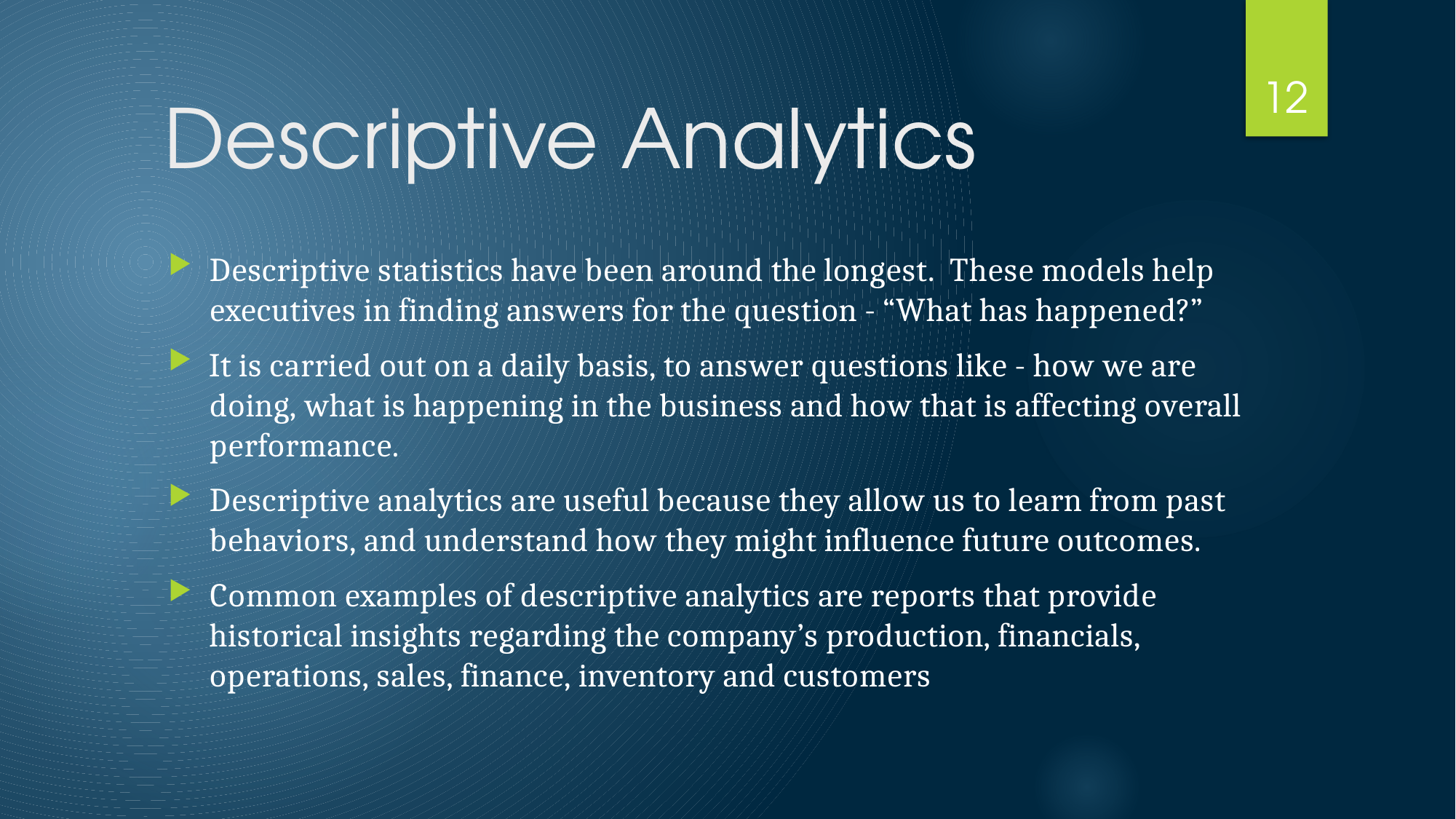

12
# Descriptive Analytics
Descriptive statistics have been around the longest.  These models help executives in finding answers for the question - “What has happened?”
It is carried out on a daily basis, to answer questions like - how we are doing, what is happening in the business and how that is affecting overall performance.
Descriptive analytics are useful because they allow us to learn from past behaviors, and understand how they might influence future outcomes.
Common examples of descriptive analytics are reports that provide historical insights regarding the company’s production, financials, operations, sales, finance, inventory and customers